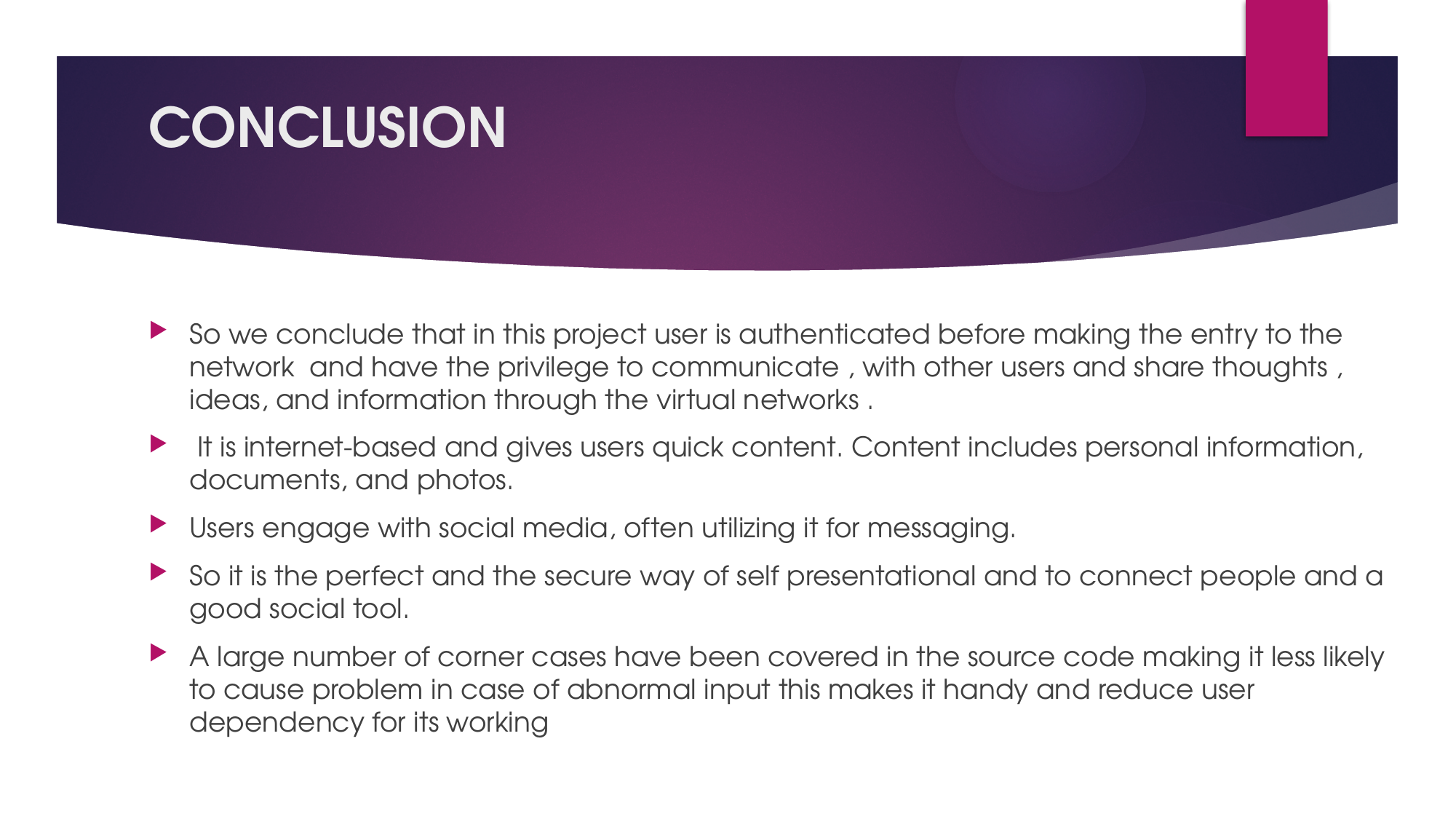

# CONCLUSION
So we conclude that in this project user is authenticated before making the entry to the network  and have the privilege to communicate , with other users and share thoughts , ideas, and information through the virtual networks .
 It is internet-based and gives users quick content. Content includes personal information, documents, and photos.
Users engage with social media, often utilizing it for messaging.
So it is the perfect and the secure way of self presentational and to connect people and a good social tool.
A large number of corner cases have been covered in the source code making it less likely to cause problem in case of abnormal input this makes it handy and reduce user dependency for its working